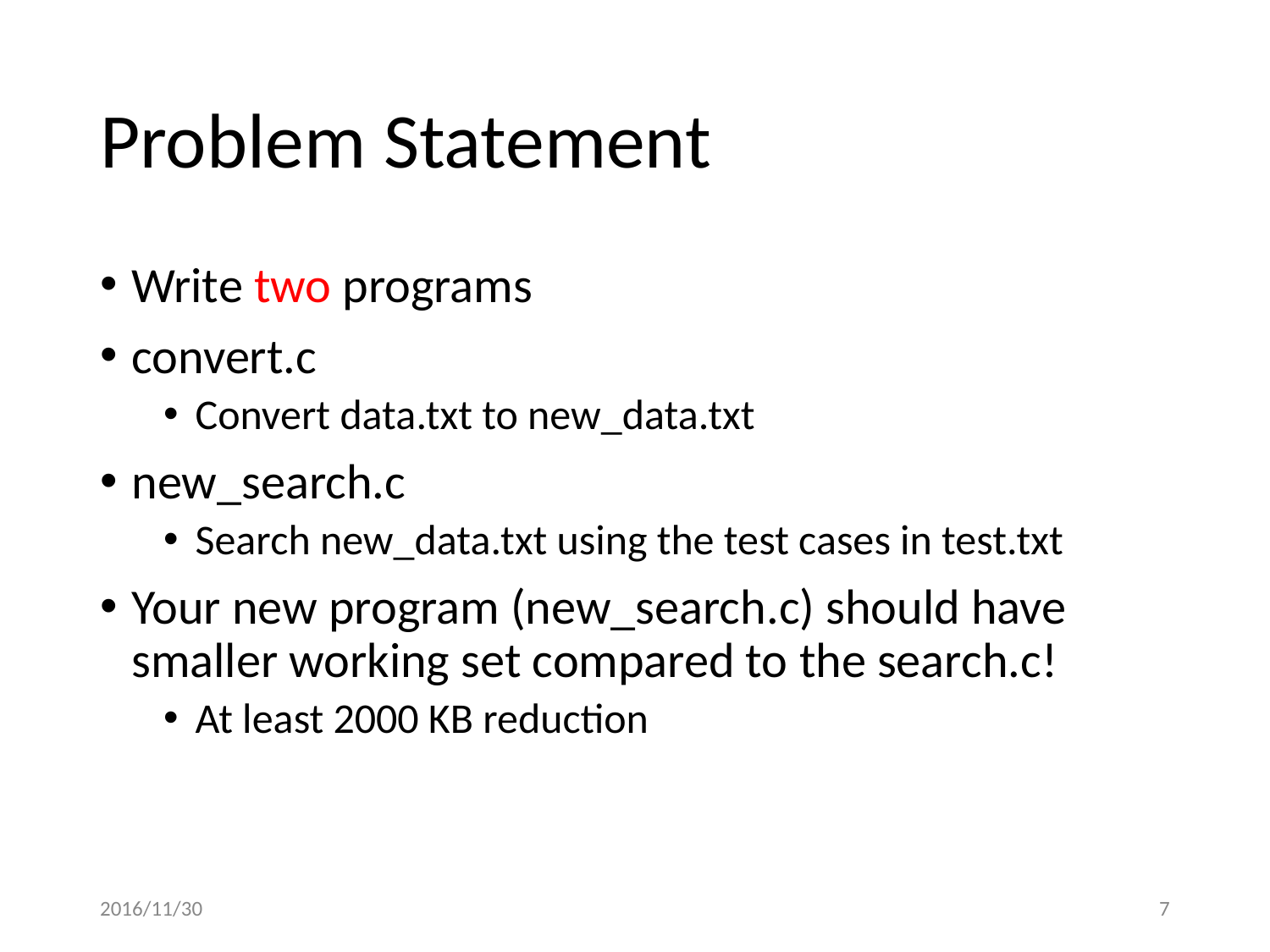

# Problem Statement
Write two programs
convert.c
Convert data.txt to new_data.txt
new_search.c
Search new_data.txt using the test cases in test.txt
Your new program (new_search.c) should have smaller working set compared to the search.c!
At least 2000 KB reduction

2016/11/30
7